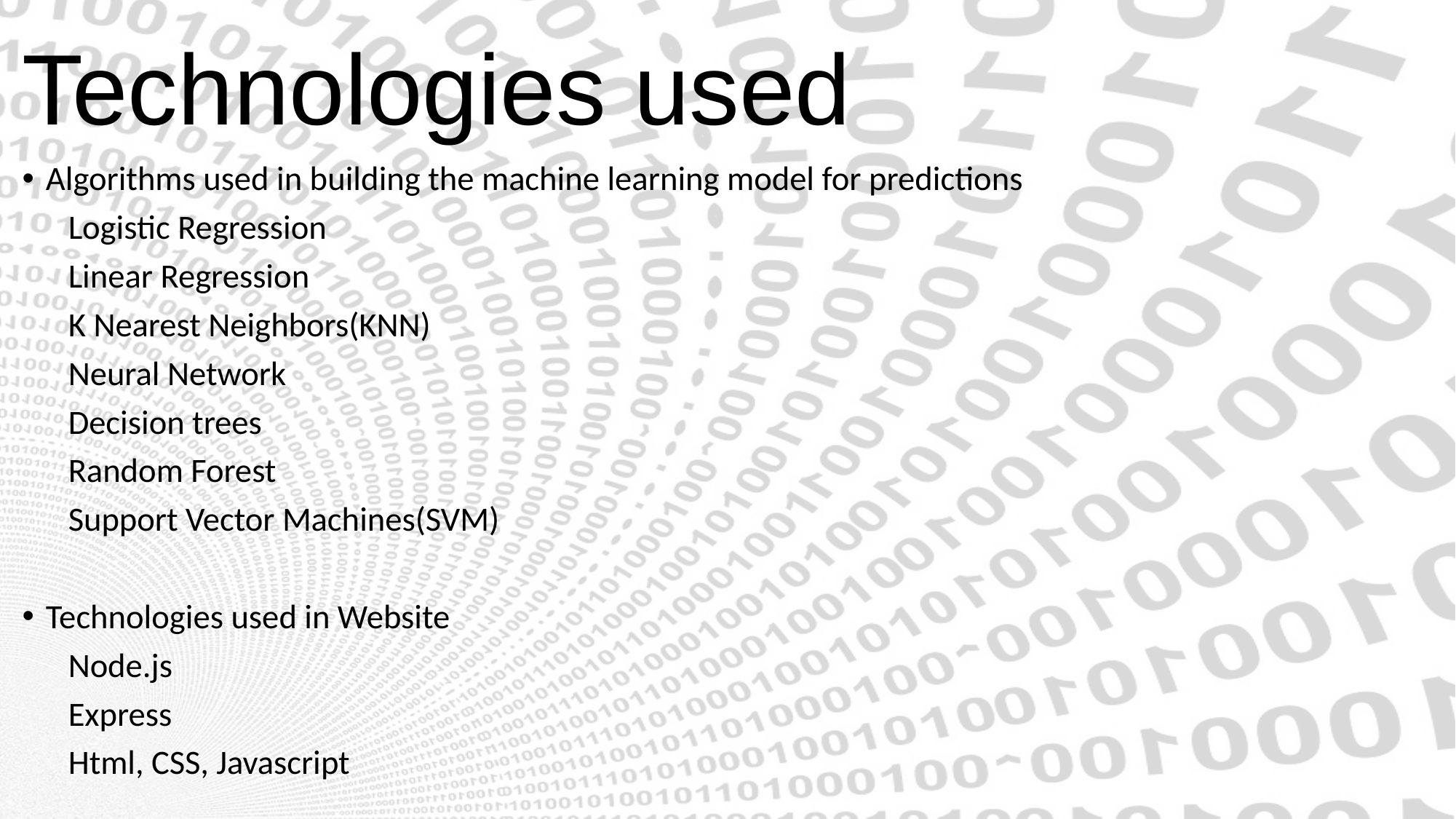

# Technologies used
Algorithms used in building the machine learning model for predictions
      Logistic Regression
      Linear Regression
      K Nearest Neighbors(KNN)
      Neural Network
      Decision trees
      Random Forest
      Support Vector Machines(SVM)

Technologies used in Website
      Node.js
      Express
      Html, CSS, Javascript